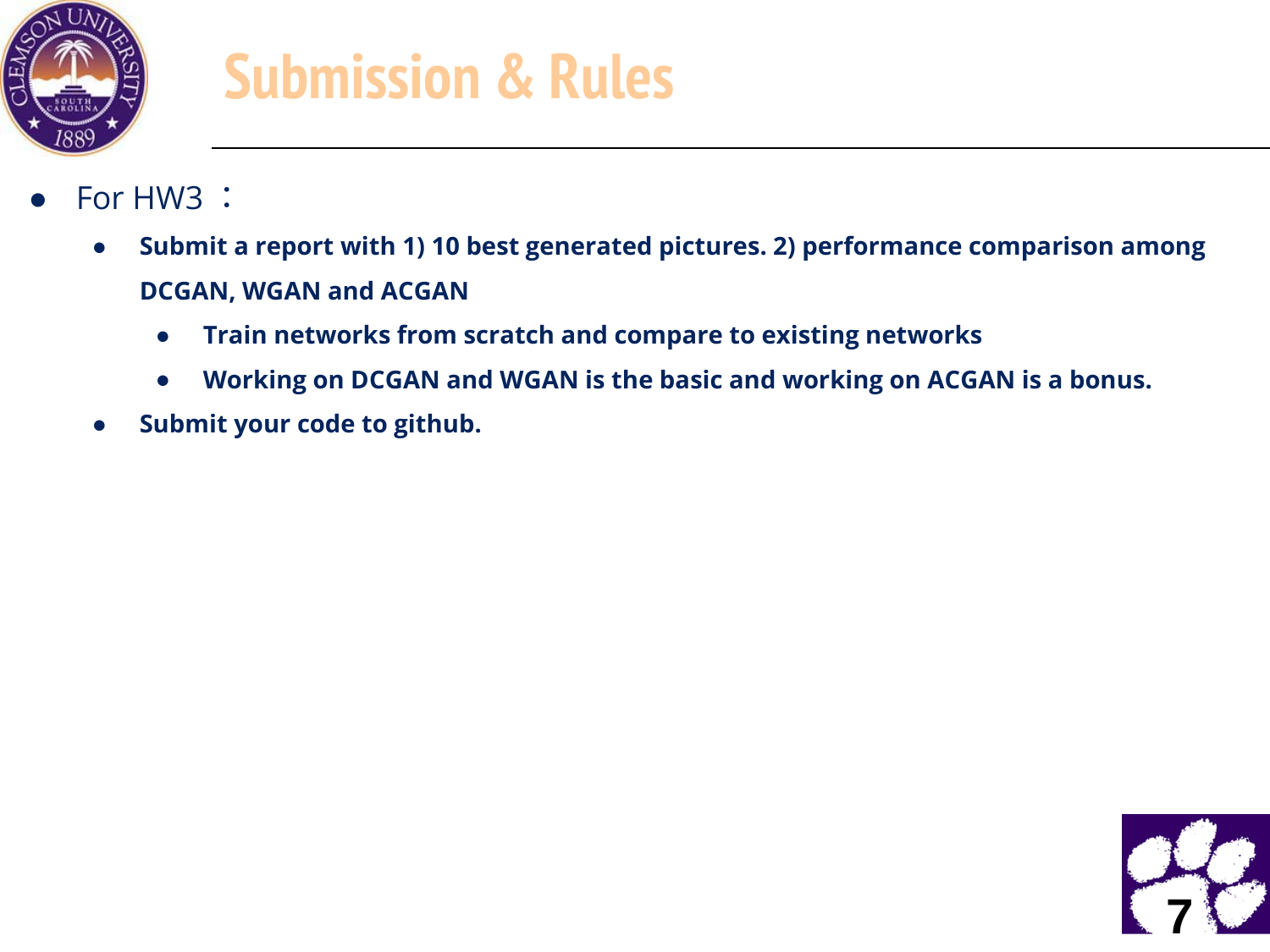

# Submission & Rules
For HW3：
Submit a report with 1) 10 best generated pictures. 2) performance comparison among DCGAN, WGAN and ACGAN
Train networks from scratch and compare to existing networks
Working on DCGAN and WGAN is the basic and working on ACGAN is a bonus.
Submit your code to github.